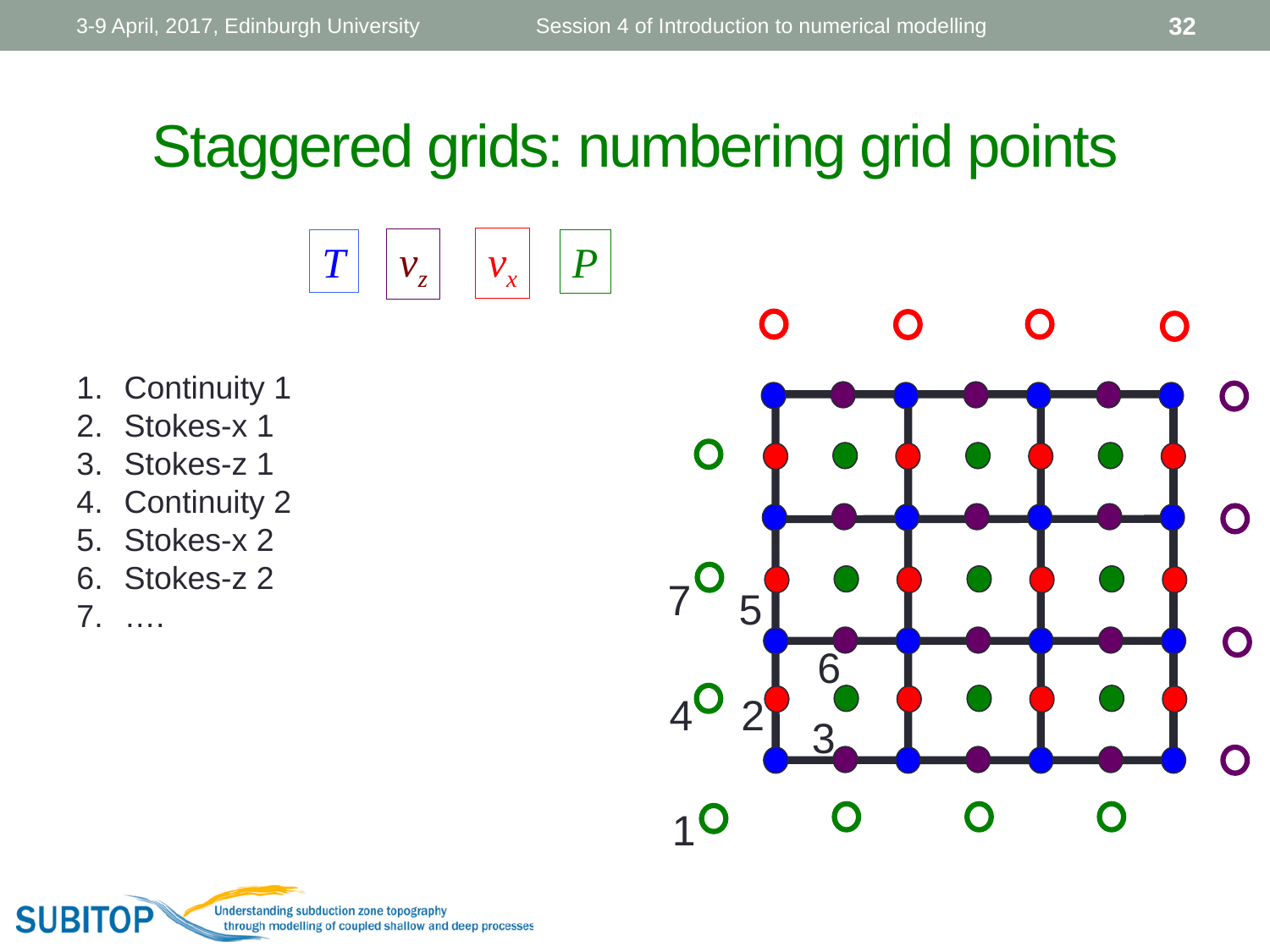

3-9 April, 2017, Edinburgh University
Session 4 of Introduction to numerical modelling
32
# Staggered grids: numbering grid points
vx
vz
T
P

Continuity 1
Stokes-x 1
Stokes-z 1
Continuity 2
Stokes-x 2
Stokes-z 2
….

7
5
6
4
2
3
1